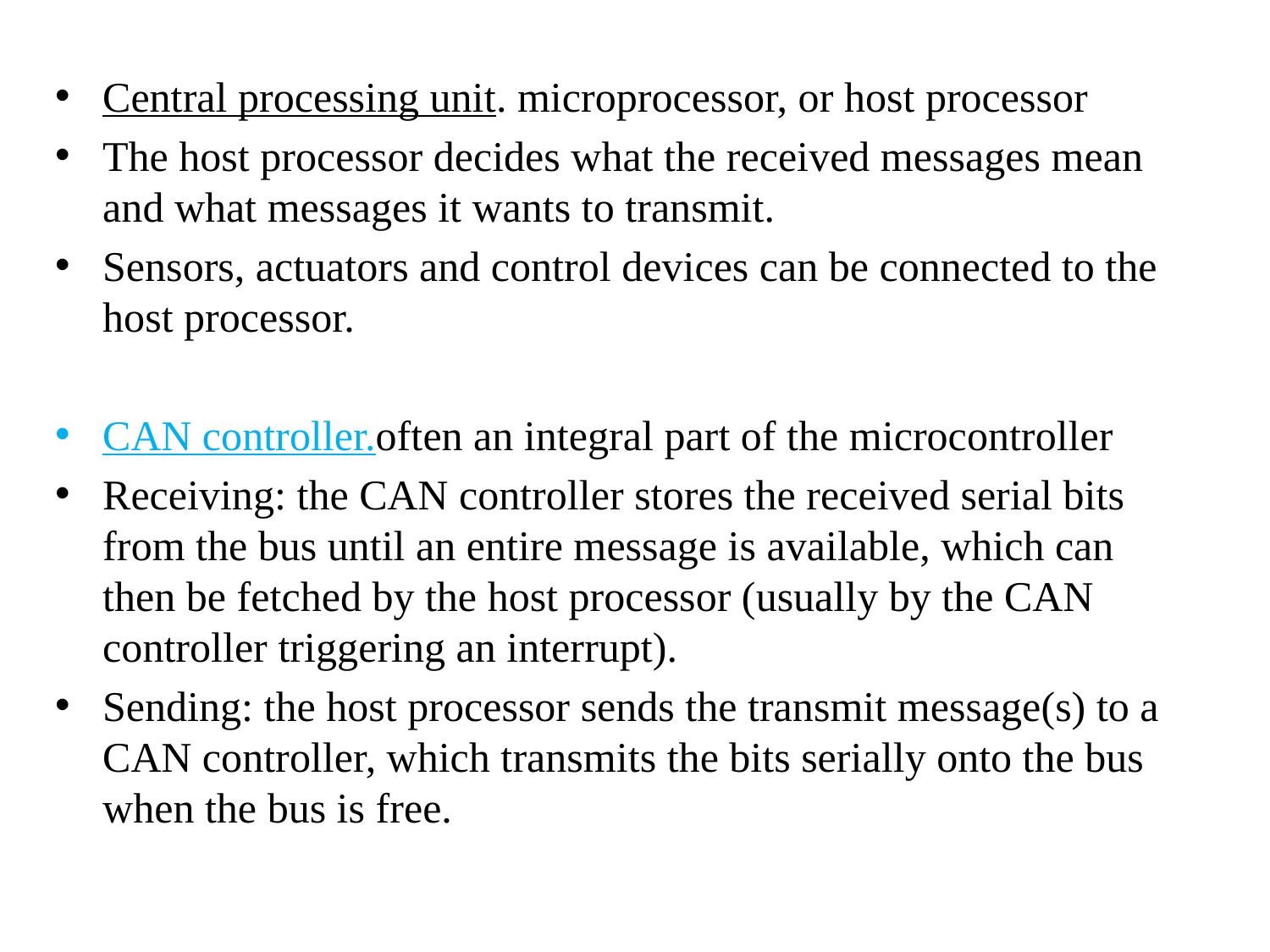

Central processing unit. microprocessor, or host processor
The host processor decides what the received messages mean and what messages it wants to transmit.
Sensors, actuators and control devices can be connected to the host processor.

CAN controller.often an integral part of the microcontroller
Receiving: the CAN controller stores the received serial bits from the bus until an entire message is available, which can then be fetched by the host processor (usually by the CAN controller triggering an interrupt).
Sending: the host processor sends the transmit message(s) to a CAN controller, which transmits the bits serially onto the bus when the bus is free.